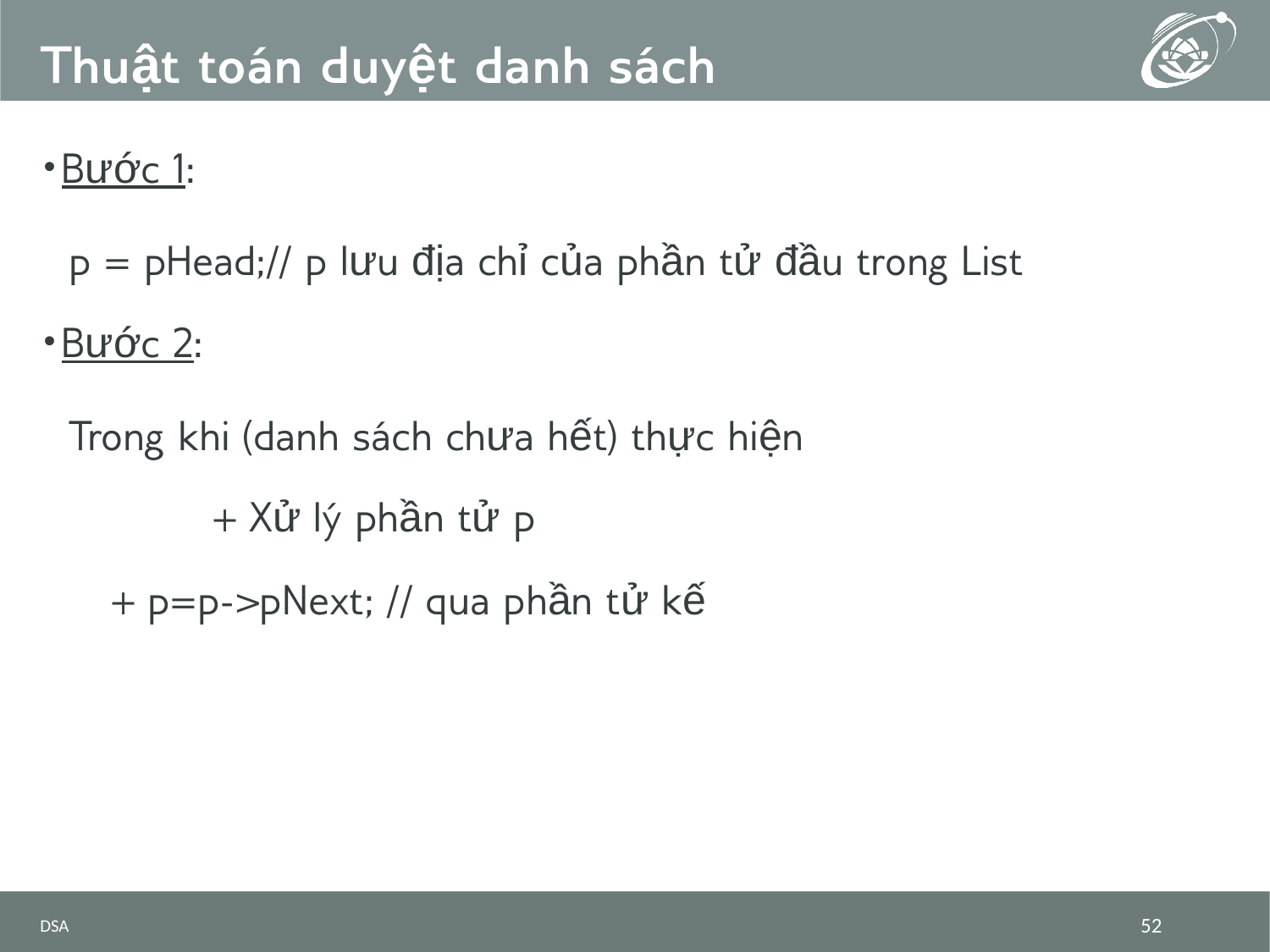

# Thuật toán duyệt danh sách
Bước 1:
p = pHead;// p lưu địa chỉ của phần tử đầu trong List
Bước 2:
Trong khi (danh sách chưa hết) thực hiện
		+ Xử lý phần tử p
	  + p=p->pNext; // qua phần tử kế

DSA
52